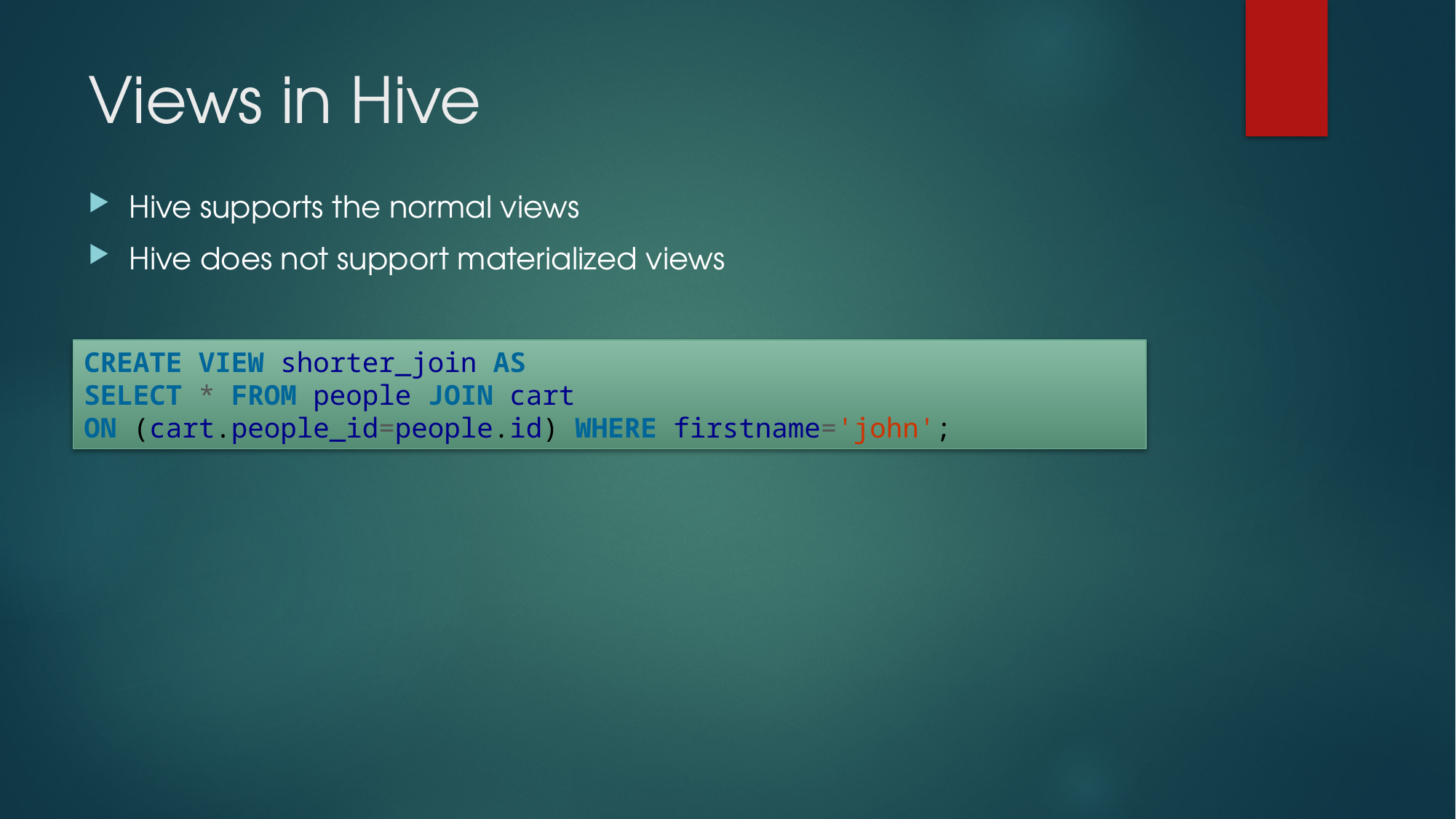

# Views in Hive
Hive supports the normal views
Hive does not support materialized views

CREATE VIEW shorter_join AS
SELECT * FROM people JOIN cart
ON (cart.people_id=people.id) WHERE firstname='john';